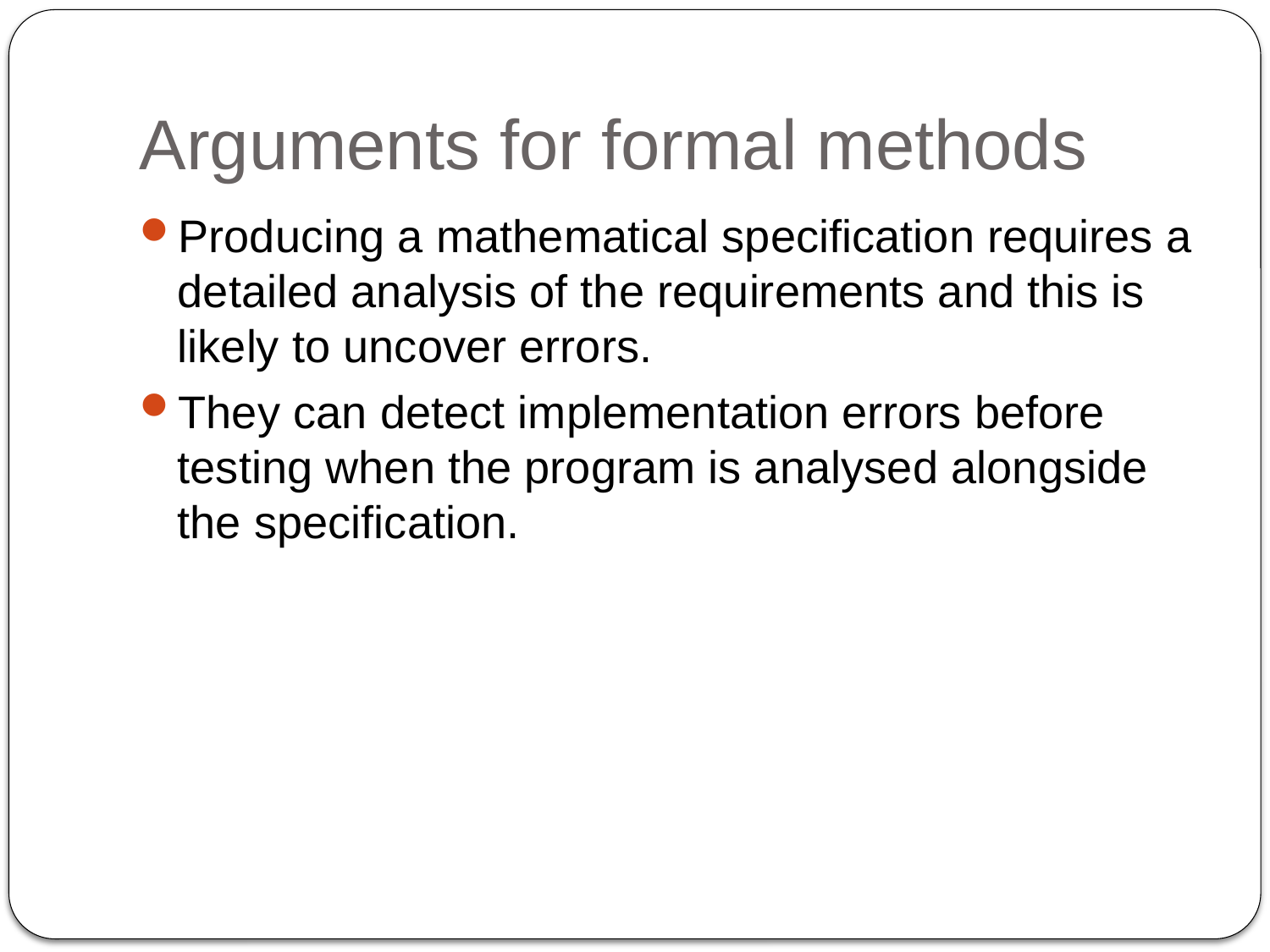

# Arguments for formal methods
Producing a mathematical specification requires a detailed analysis of the requirements and this is likely to uncover errors.
They can detect implementation errors before testing when the program is analysed alongside the specification.